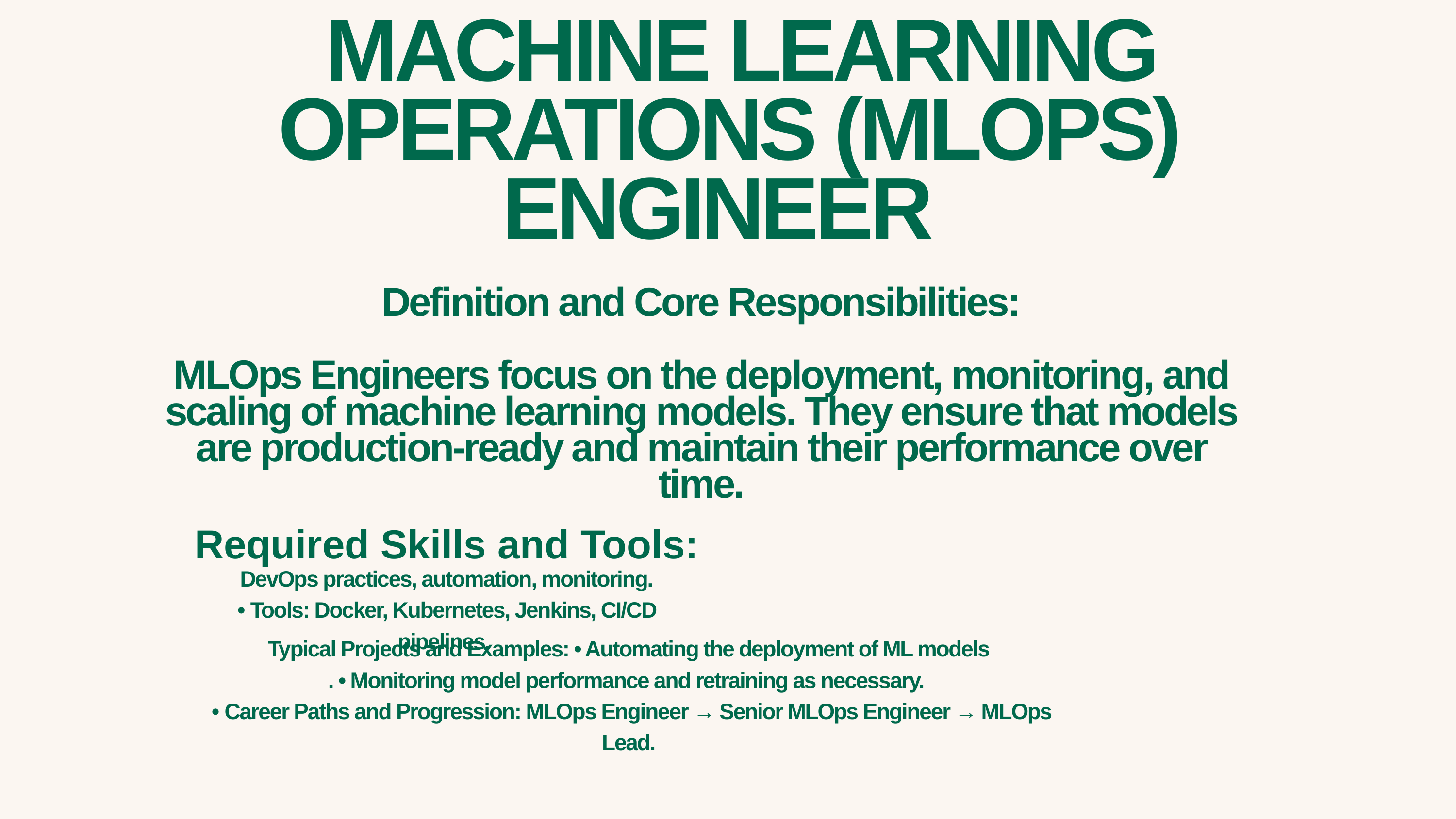

MACHINE LEARNING OPERATIONS (MLOPS) ENGINEER

Definition and Core Responsibilities:

MLOps Engineers focus on the deployment, monitoring, and scaling of machine learning models. They ensure that models are production-ready and maintain their performance over time.

Required Skills and Tools:
DevOps practices, automation, monitoring.
• Tools: Docker, Kubernetes, Jenkins, CI/CD pipelines.

Typical Projects and Examples: • Automating the deployment of ML models
. • Monitoring model performance and retraining as necessary.
 • Career Paths and Progression: MLOps Engineer → Senior MLOps Engineer → MLOps Lead.